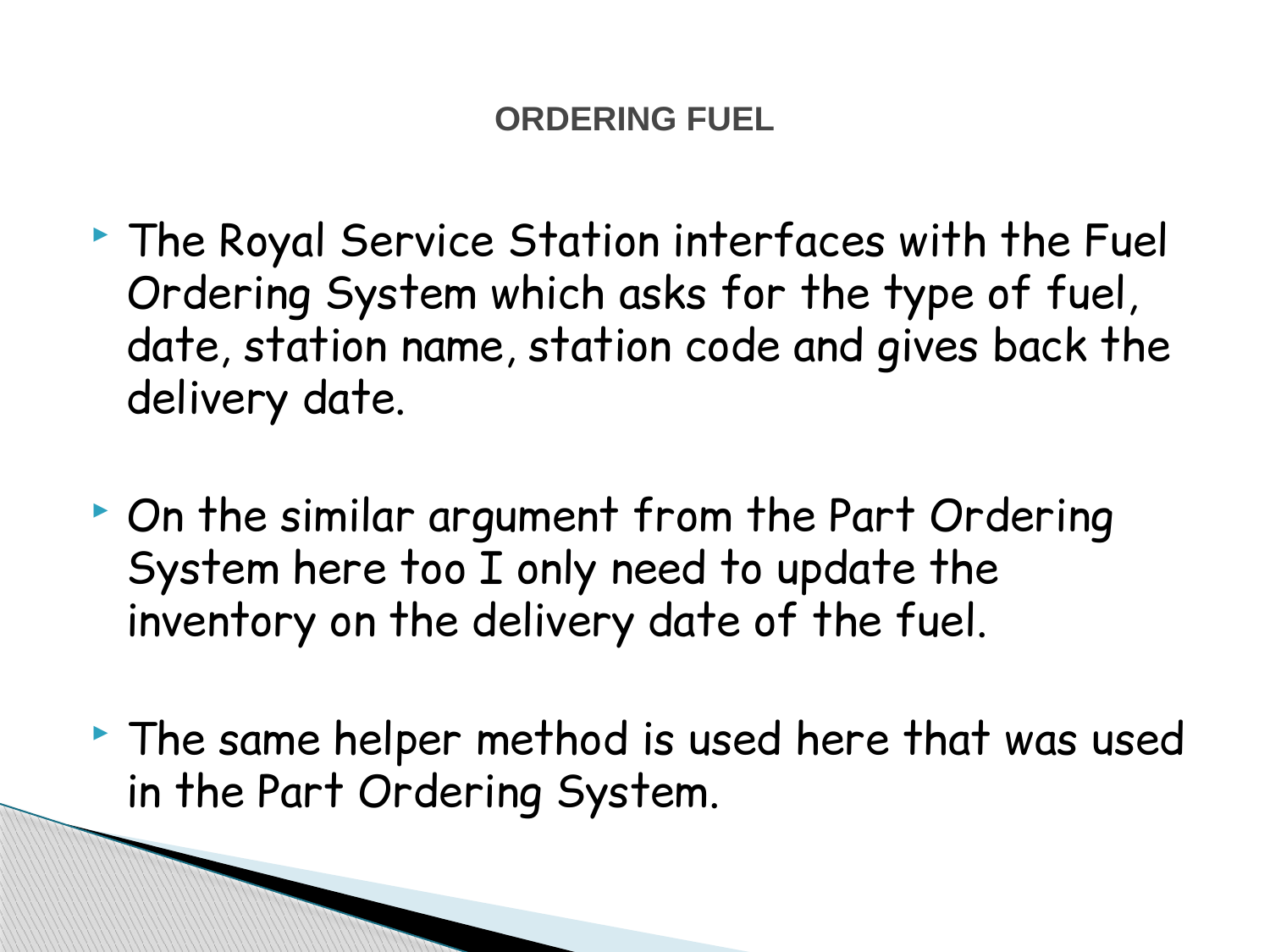

# ORDERING FUEL
The Royal Service Station interfaces with the Fuel Ordering System which asks for the type of fuel, date, station name, station code and gives back the delivery date.

On the similar argument from the Part Ordering System here too I only need to update the inventory on the delivery date of the fuel.

The same helper method is used here that was used in the Part Ordering System.